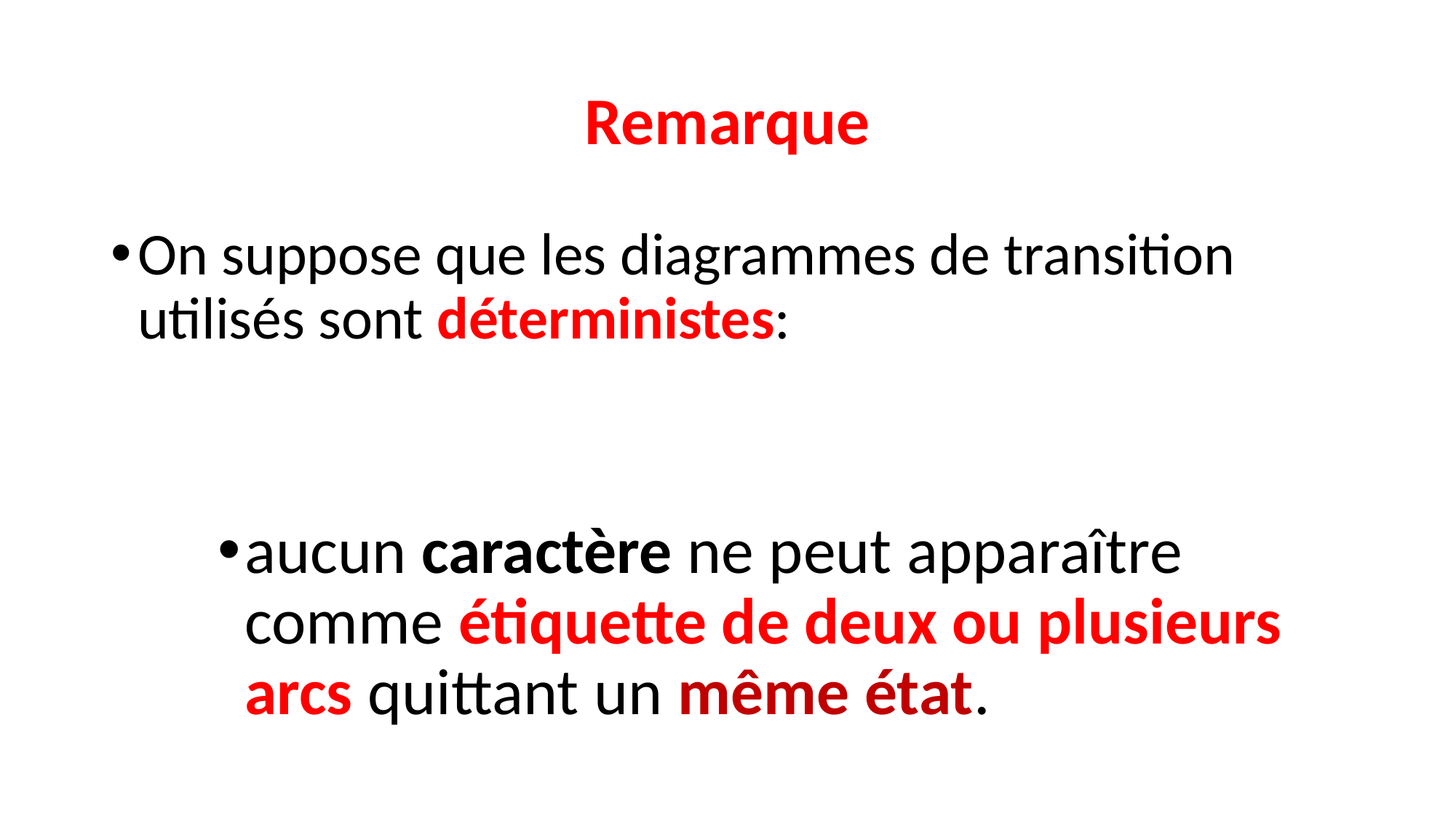

# Remarque
On suppose que les diagrammes de transition utilisés sont déterministes:

aucun caractère ne peut apparaître comme étiquette de deux ou plusieurs arcs quittant un même état.